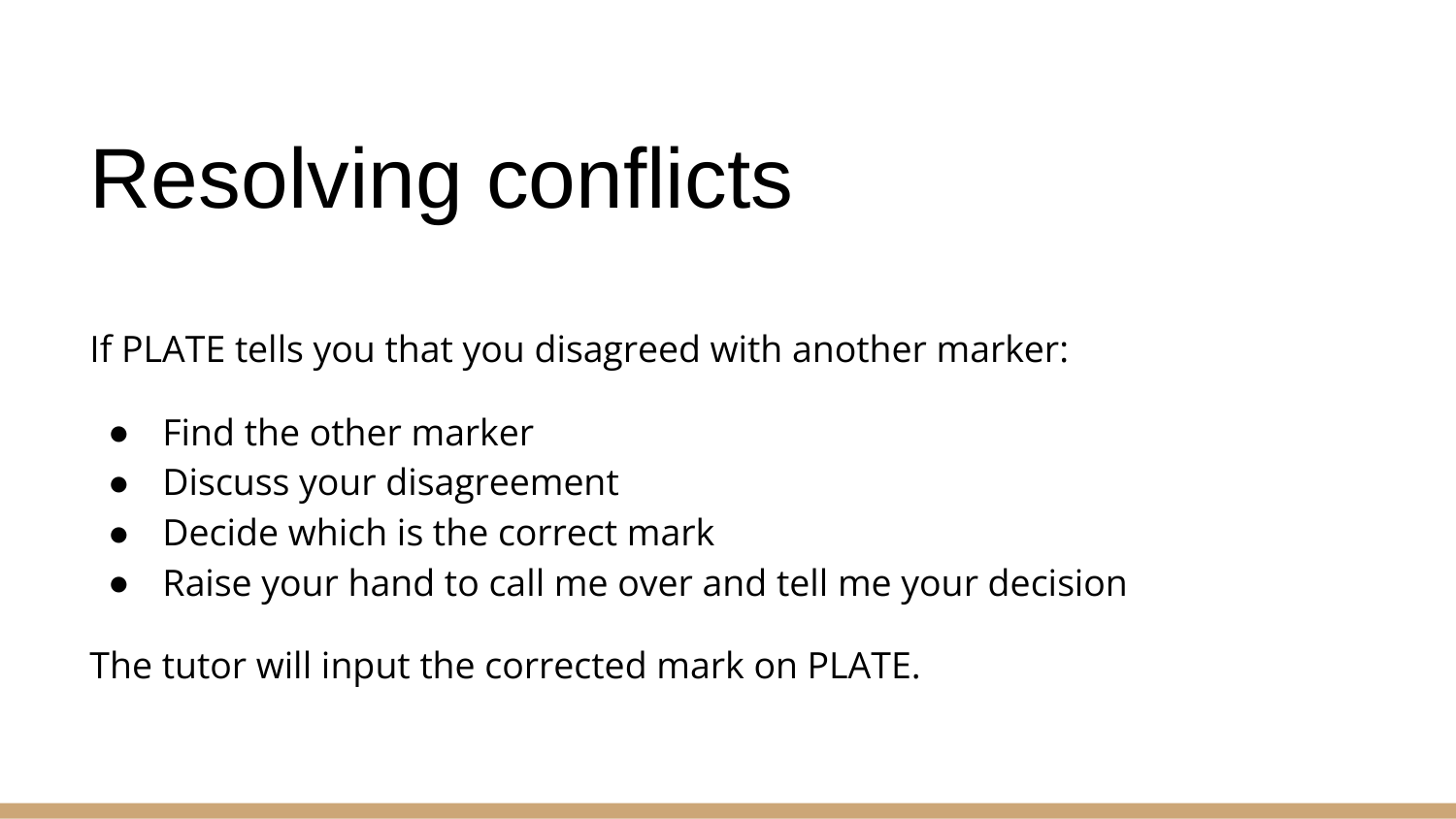

# Resolving conflicts
If PLATE tells you that you disagreed with another marker:
Find the other marker
Discuss your disagreement
Decide which is the correct mark
Raise your hand to call me over and tell me your decision
The tutor will input the corrected mark on PLATE.